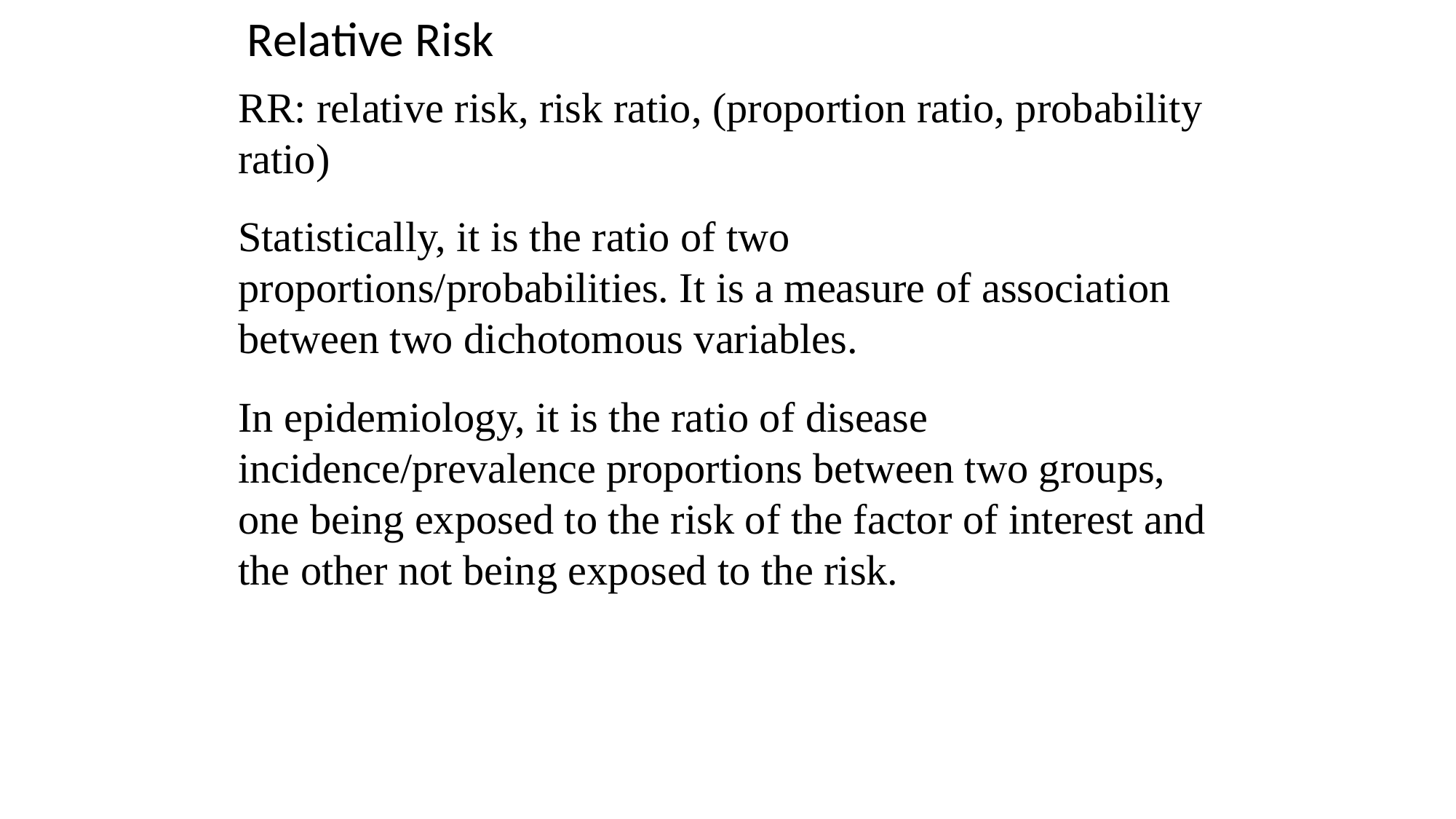

Relative Risk
RR: relative risk, risk ratio, (proportion ratio, probability ratio)
Statistically, it is the ratio of two proportions/probabilities. It is a measure of association between two dichotomous variables.
In epidemiology, it is the ratio of disease incidence/prevalence proportions between two groups, one being exposed to the risk of the factor of interest and the other not being exposed to the risk.